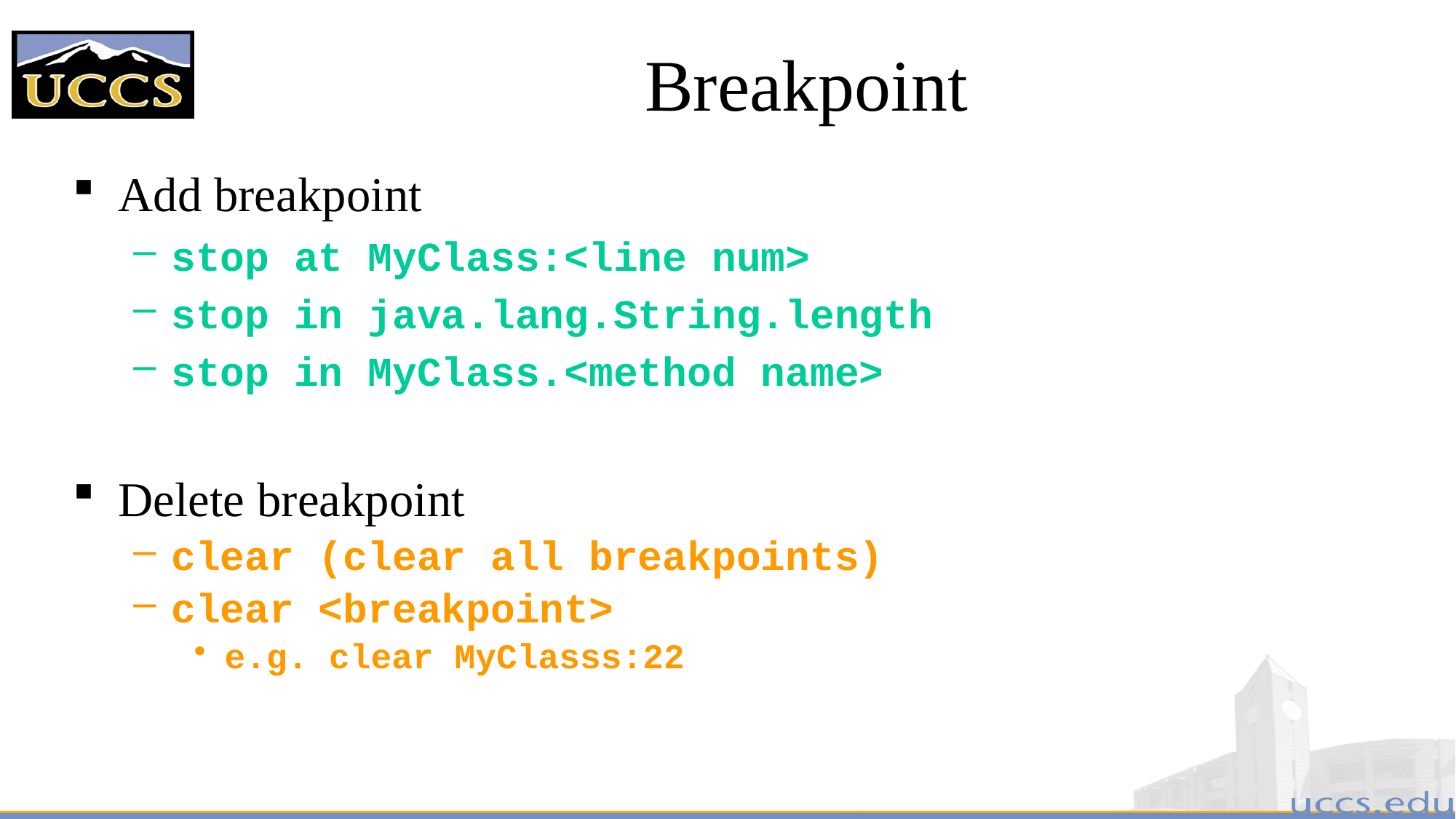

# Breakpoint
Add breakpoint
stop at MyClass:<line num>
stop in java.lang.String.length
stop in MyClass.<method name>

Delete breakpoint
clear (clear all breakpoints)
clear <breakpoint>
e.g. clear MyClasss:22